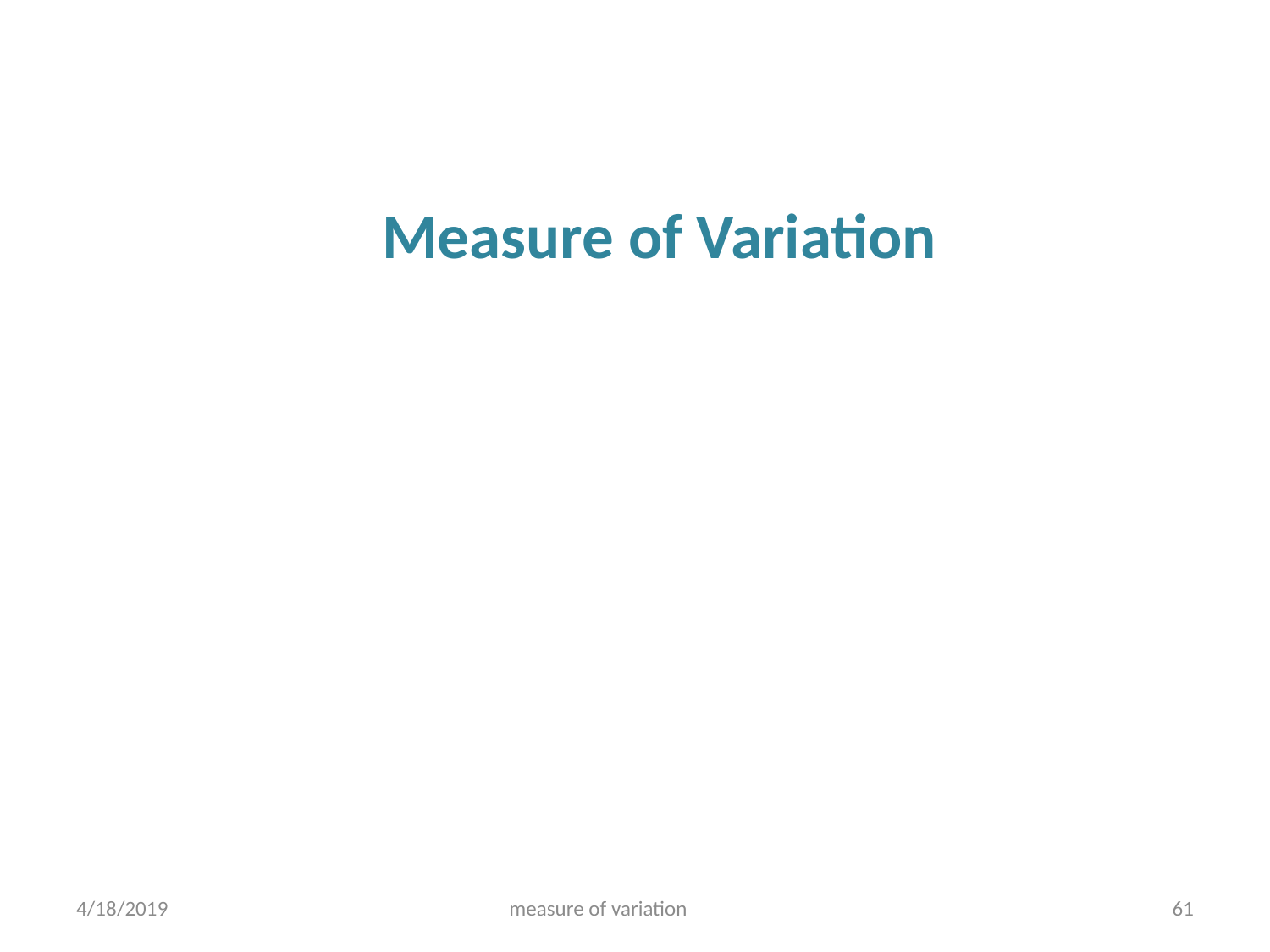

Measure of Variation

4/18/2019
measure of variation
61